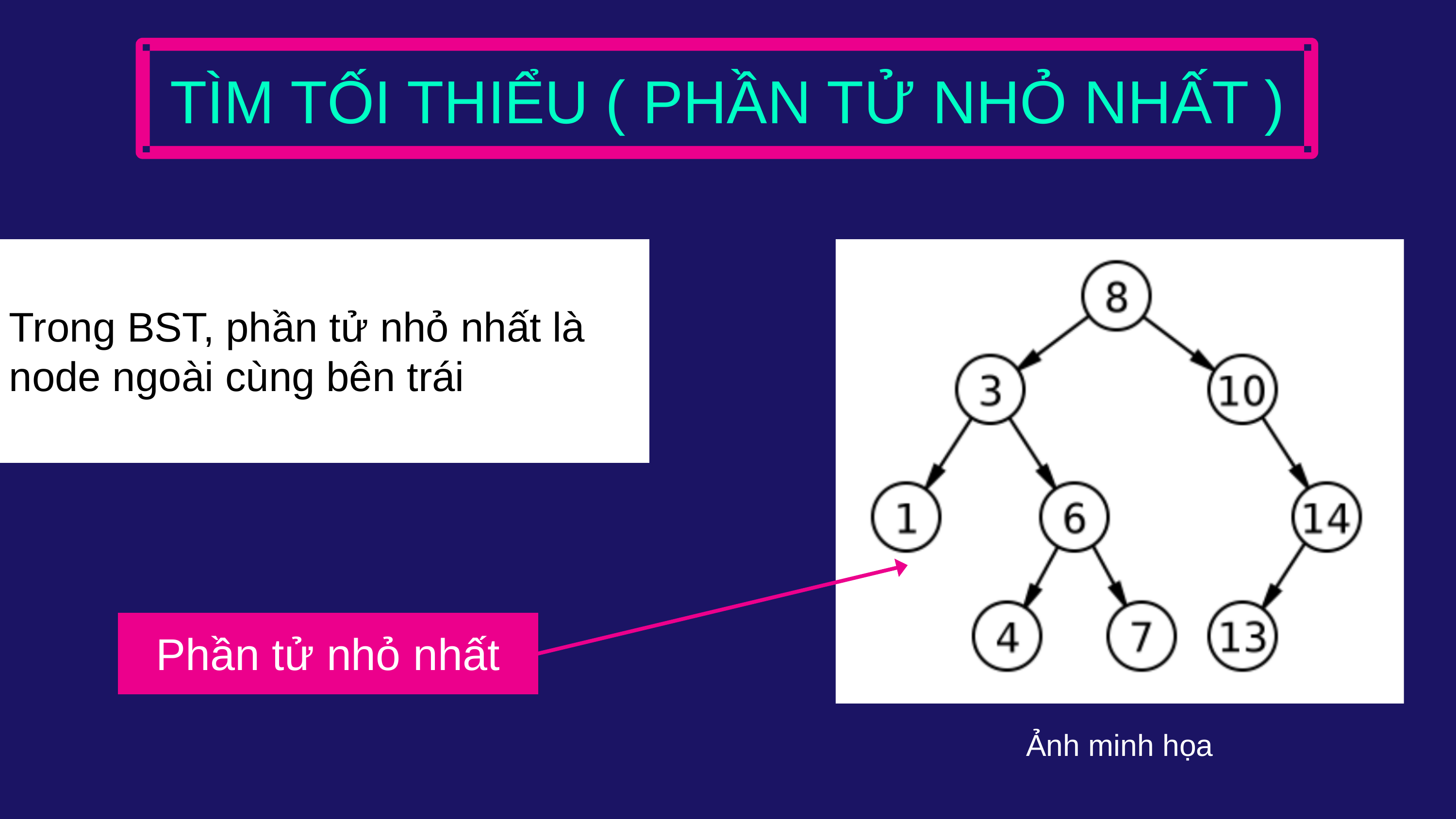

TÌM TỐI THIỂU ( PHẦN TỬ NHỎ NHẤT )
Saturn

Trong BST, phần tử nhỏ nhất là node ngoài cùng bên trái

Phần tử nhỏ nhất
Ảnh minh họa